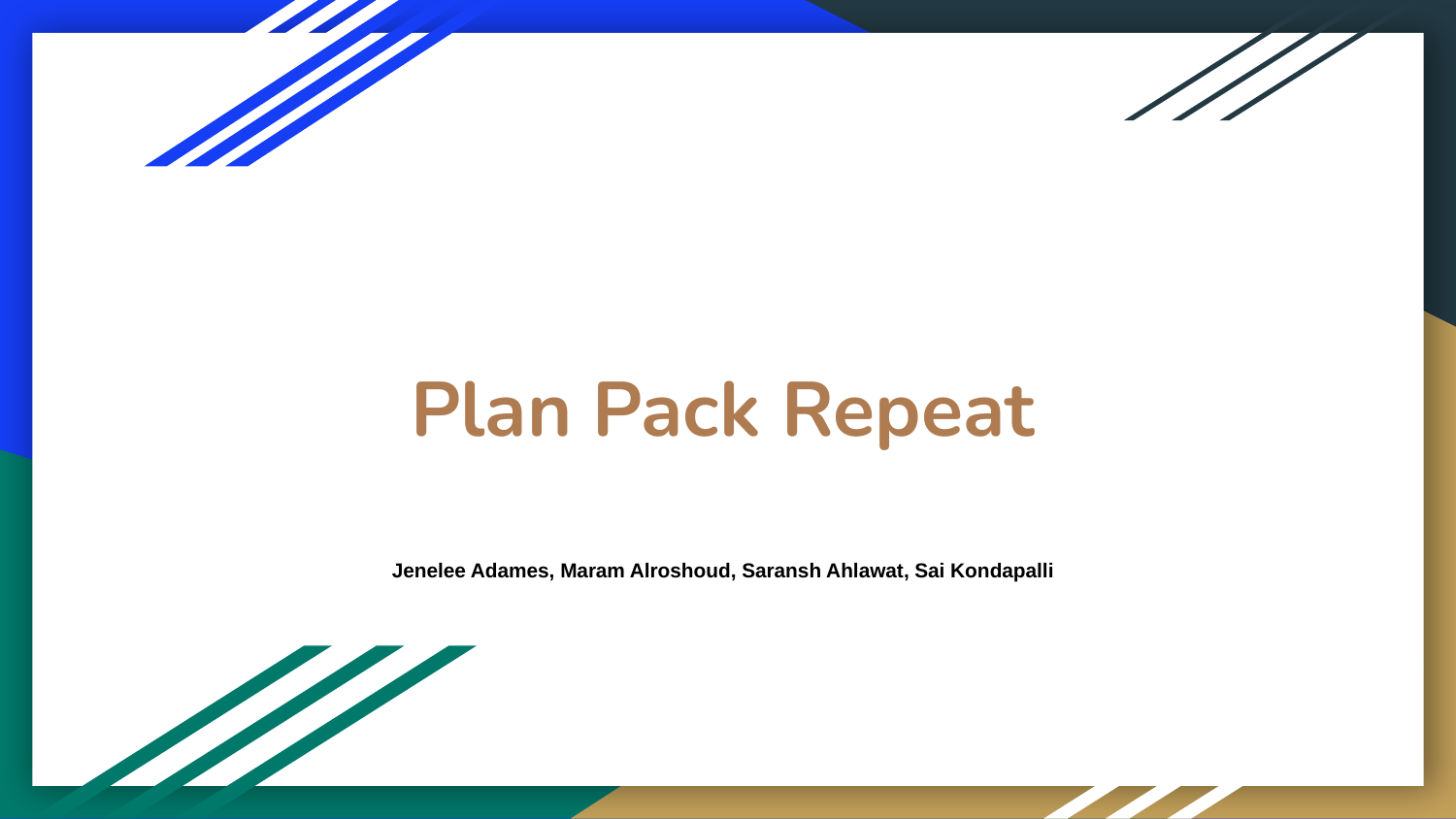

# Plan Pack Repeat
Jenelee Adames, Maram Alroshoud, Saransh Ahlawat, Sai Kondapalli